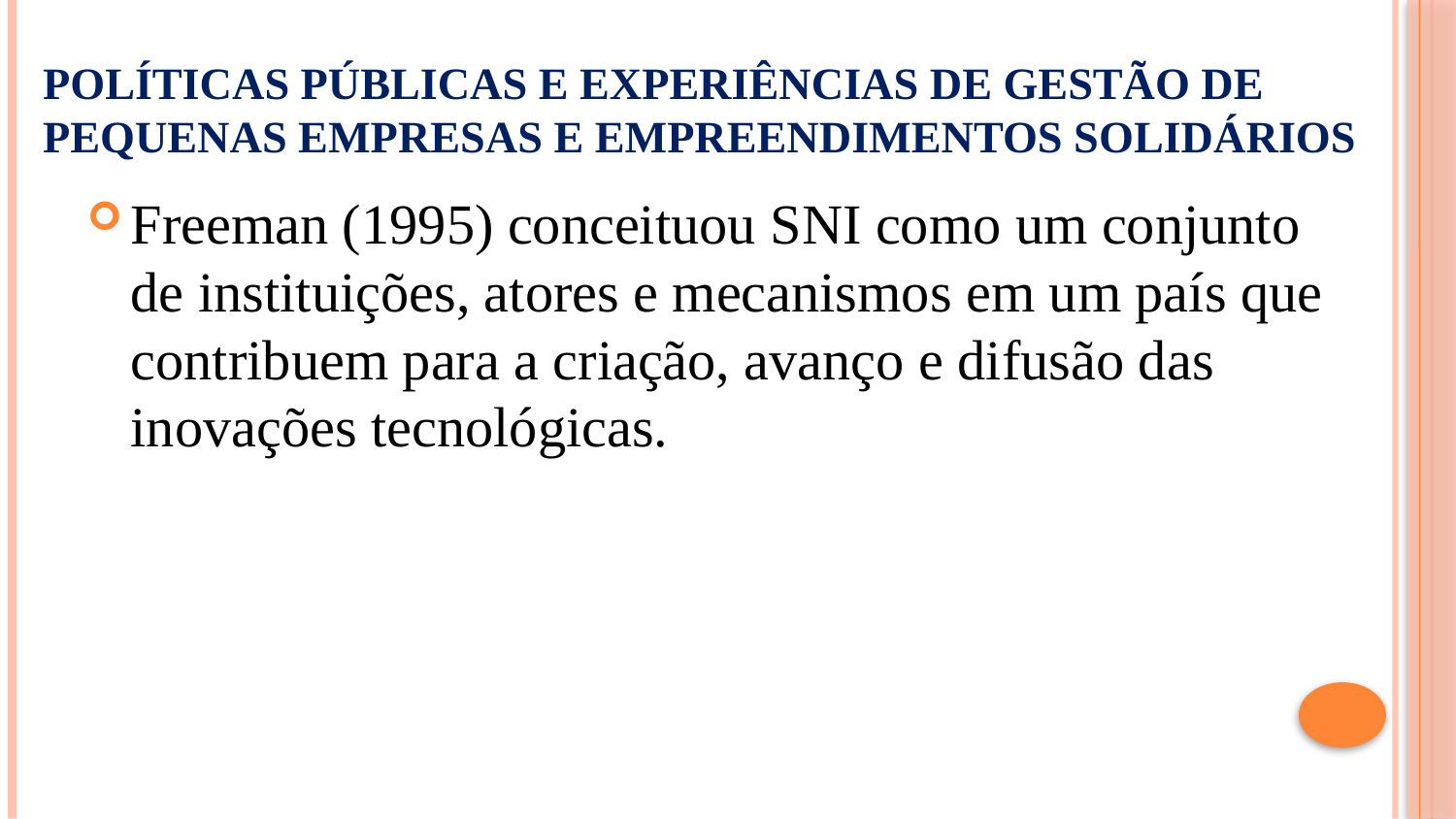

# Políticas públicas e Experiências de Gestão de Pequenas Empresas e Empreendimentos Solidários
Freeman (1995) conceituou SNI como um conjunto de instituições, atores e mecanismos em um país que contribuem para a criação, avanço e difusão das inovações tecnológicas.